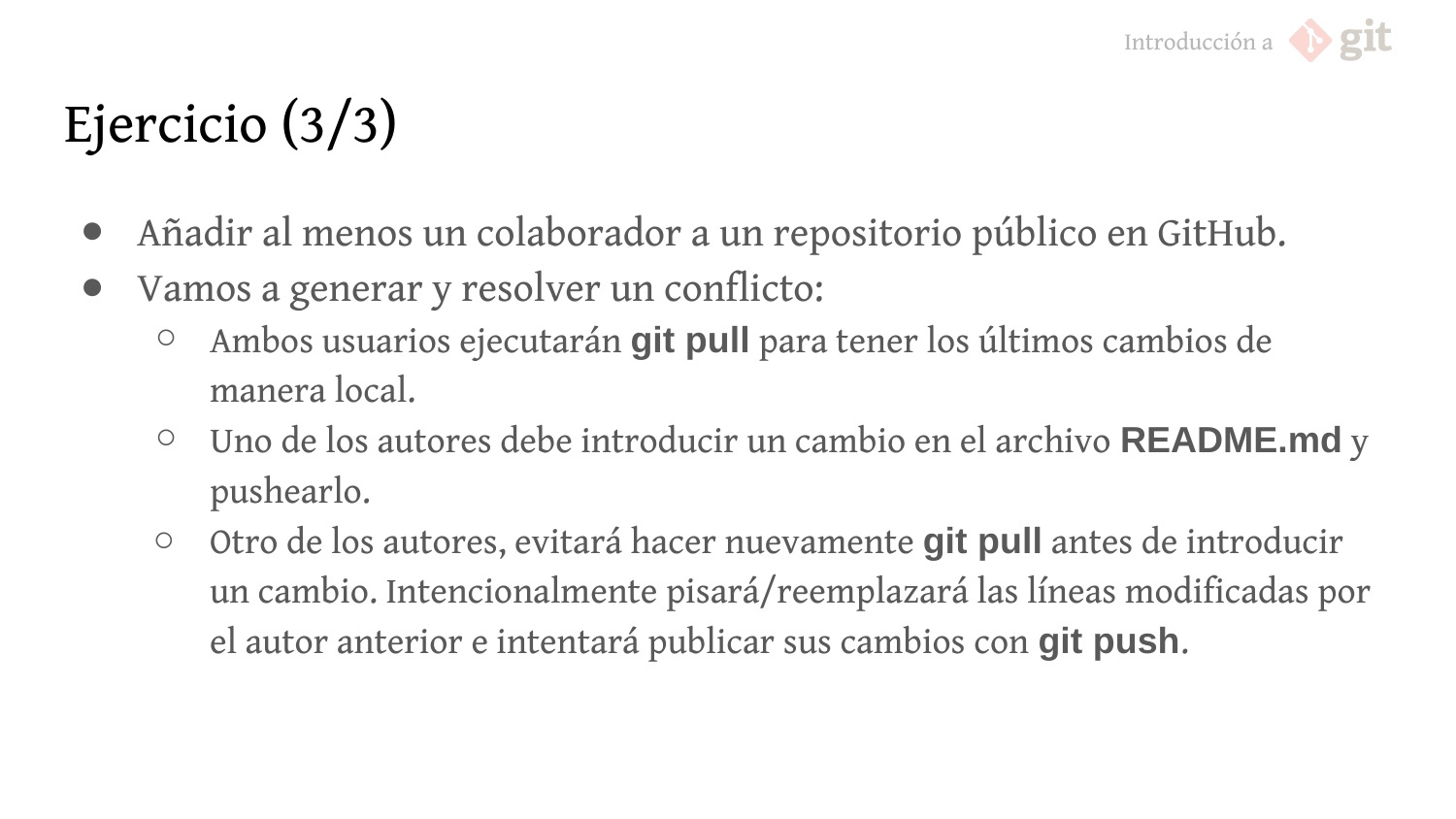

# Ejercicio (3/3)
Añadir al menos un colaborador a un repositorio público en GitHub.
Vamos a generar y resolver un conflicto:
Ambos usuarios ejecutarán git pull para tener los últimos cambios de manera local.
Uno de los autores debe introducir un cambio en el archivo README.md y pushearlo.
Otro de los autores, evitará hacer nuevamente git pull antes de introducir un cambio. Intencionalmente pisará/reemplazará las líneas modificadas por el autor anterior e intentará publicar sus cambios con git push.